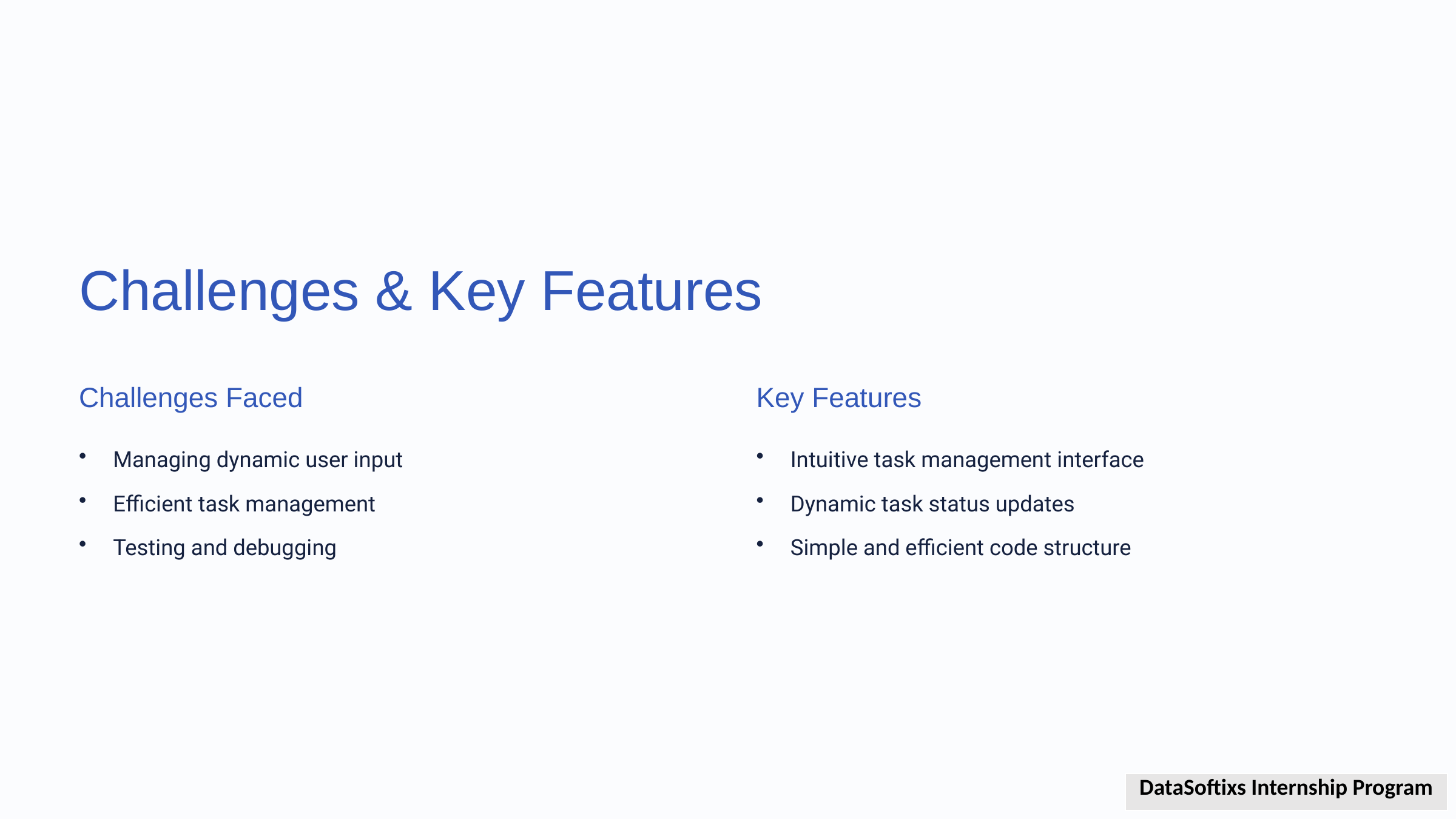

Challenges & Key Features
Challenges Faced
Key Features
Managing dynamic user input
Intuitive task management interface
Efficient task management
Dynamic task status updates
Testing and debugging
Simple and efficient code structure
| DataSoftixs Internship Program |
| --- |